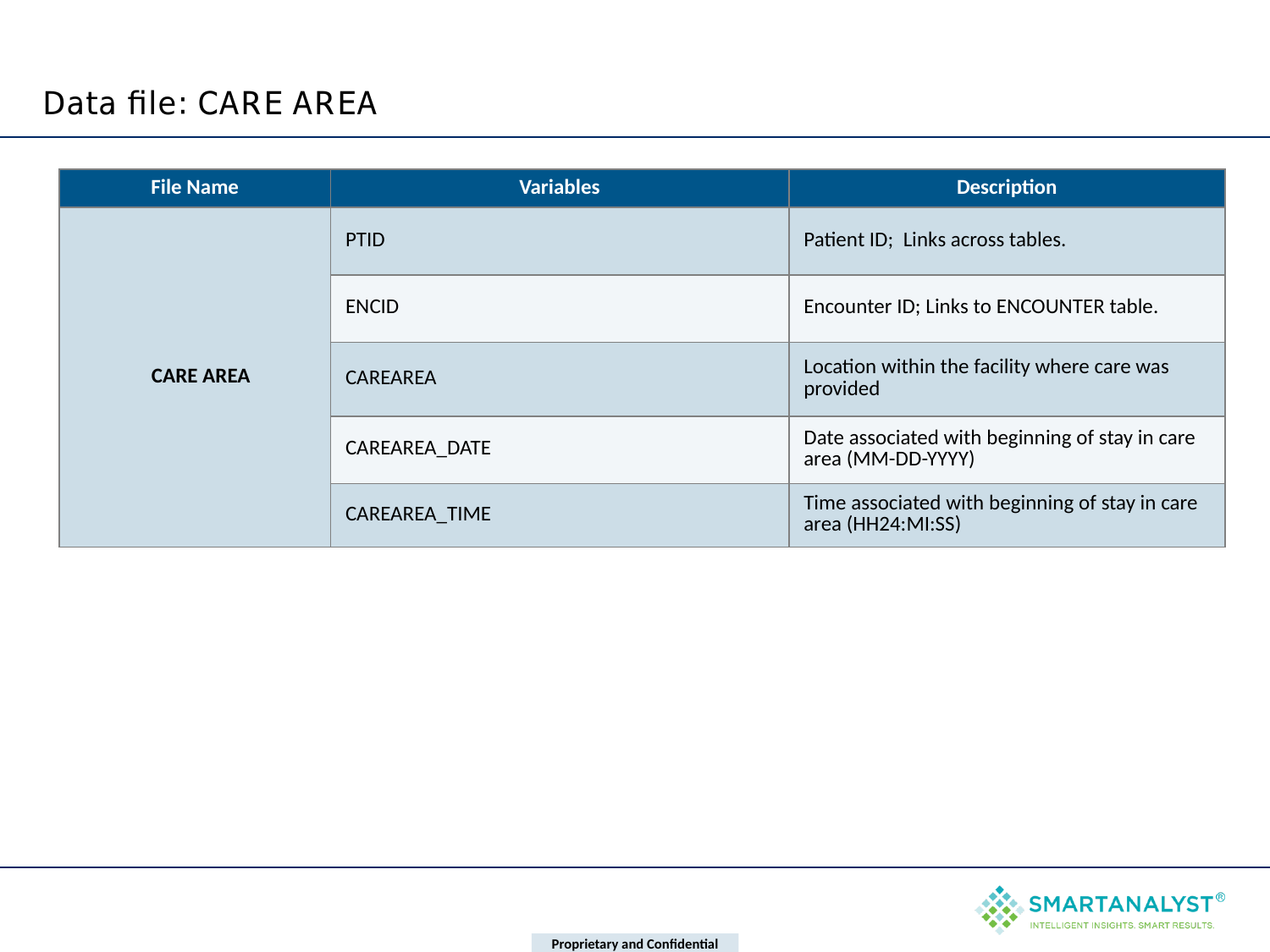

# Data file: CARE AREA
| File Name | Variables | Description |
| --- | --- | --- |
| CARE AREA | PTID | Patient ID; Links across tables. |
|  | ENCID | Encounter ID; Links to ENCOUNTER table. |
|  | CAREAREA | Location within the facility where care was provided |
|  | CAREAREA\_DATE | Date associated with beginning of stay in care area (MM-DD-YYYY) |
|  | CAREAREA\_TIME | Time associated with beginning of stay in care area (HH24:MI:SS) |